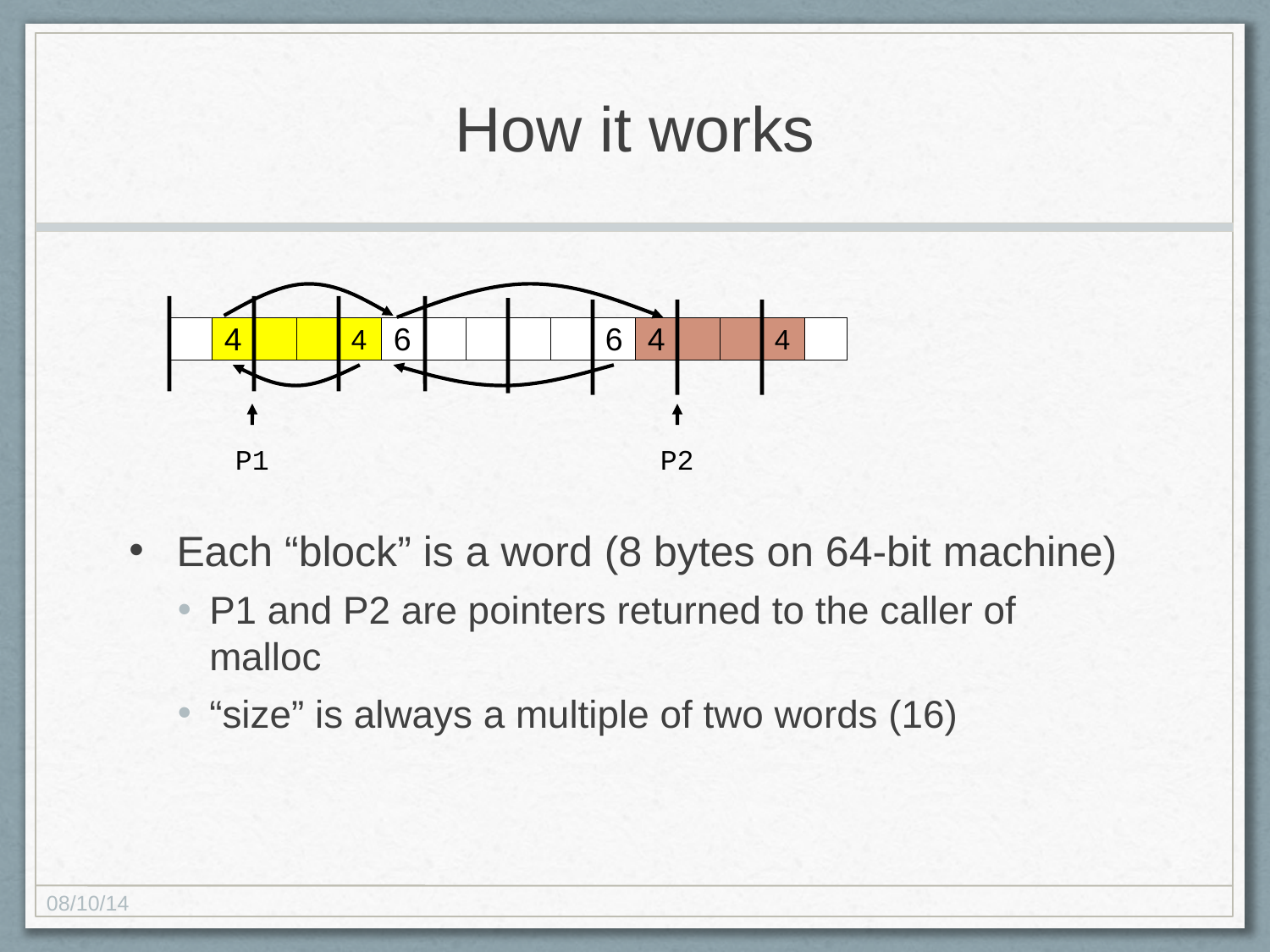

# How it works

4

4
6

6
4

4

P1
P2
Each “block” is a word (8 bytes on 64-bit machine)
P1 and P2 are pointers returned to the caller of malloc
“size” is always a multiple of two words (16)

08/10/14